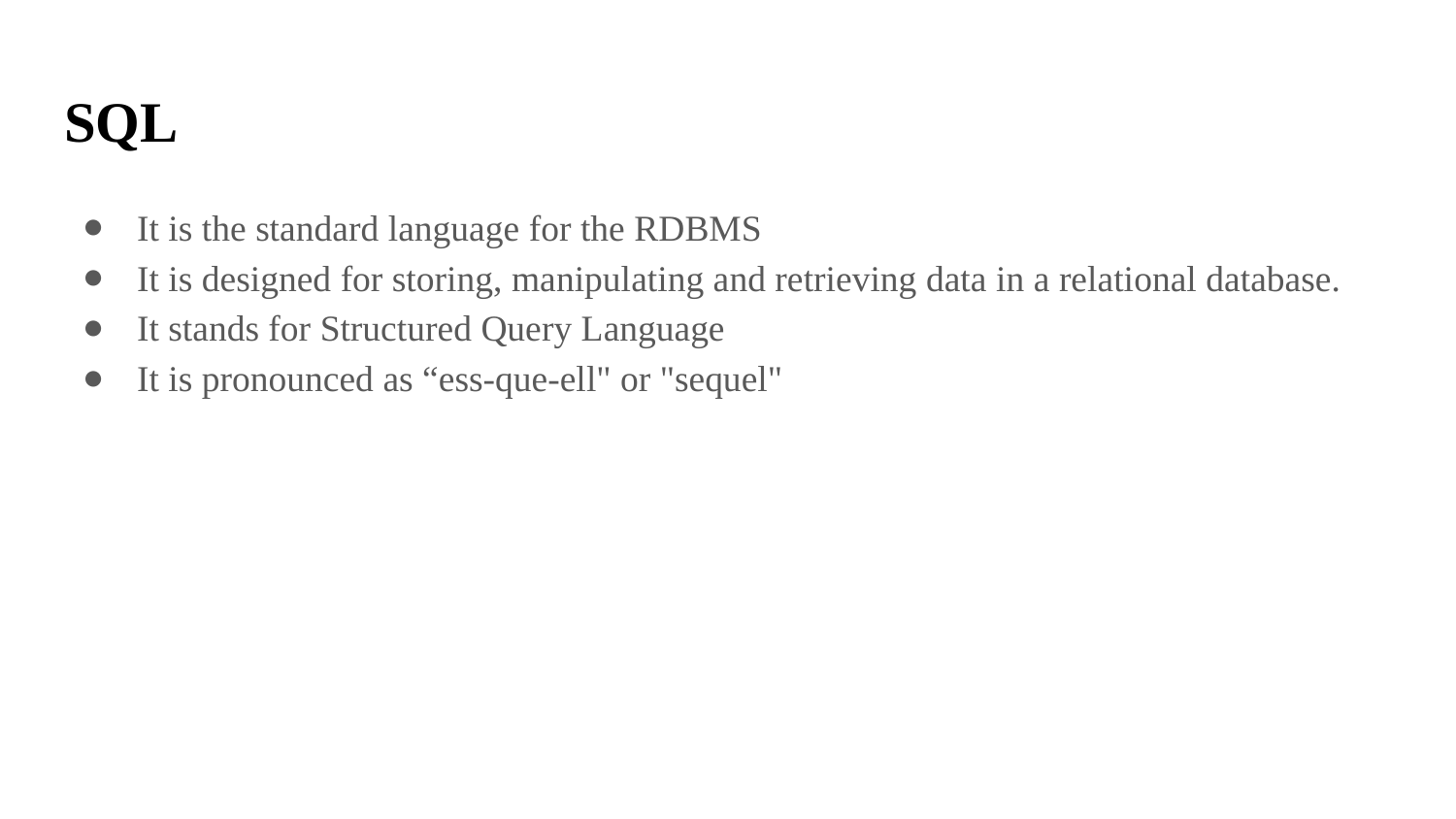

# SQL
It is the standard language for the RDBMS
It is designed for storing, manipulating and retrieving data in a relational database.
It stands for Structured Query Language
It is pronounced as “ess-que-ell" or "sequel"